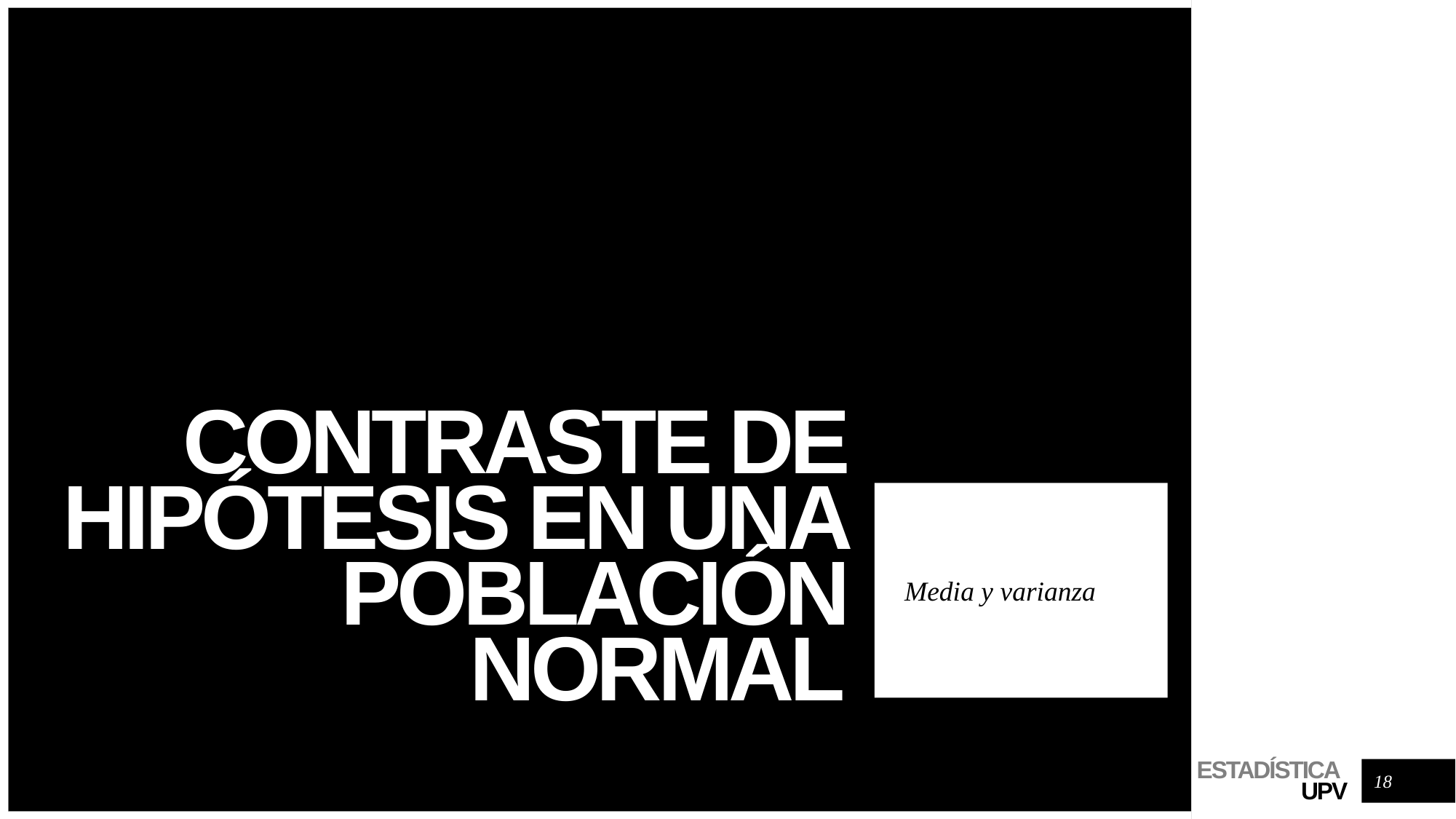

# Contraste de hipótesis en una población normal
Media y varianza
18